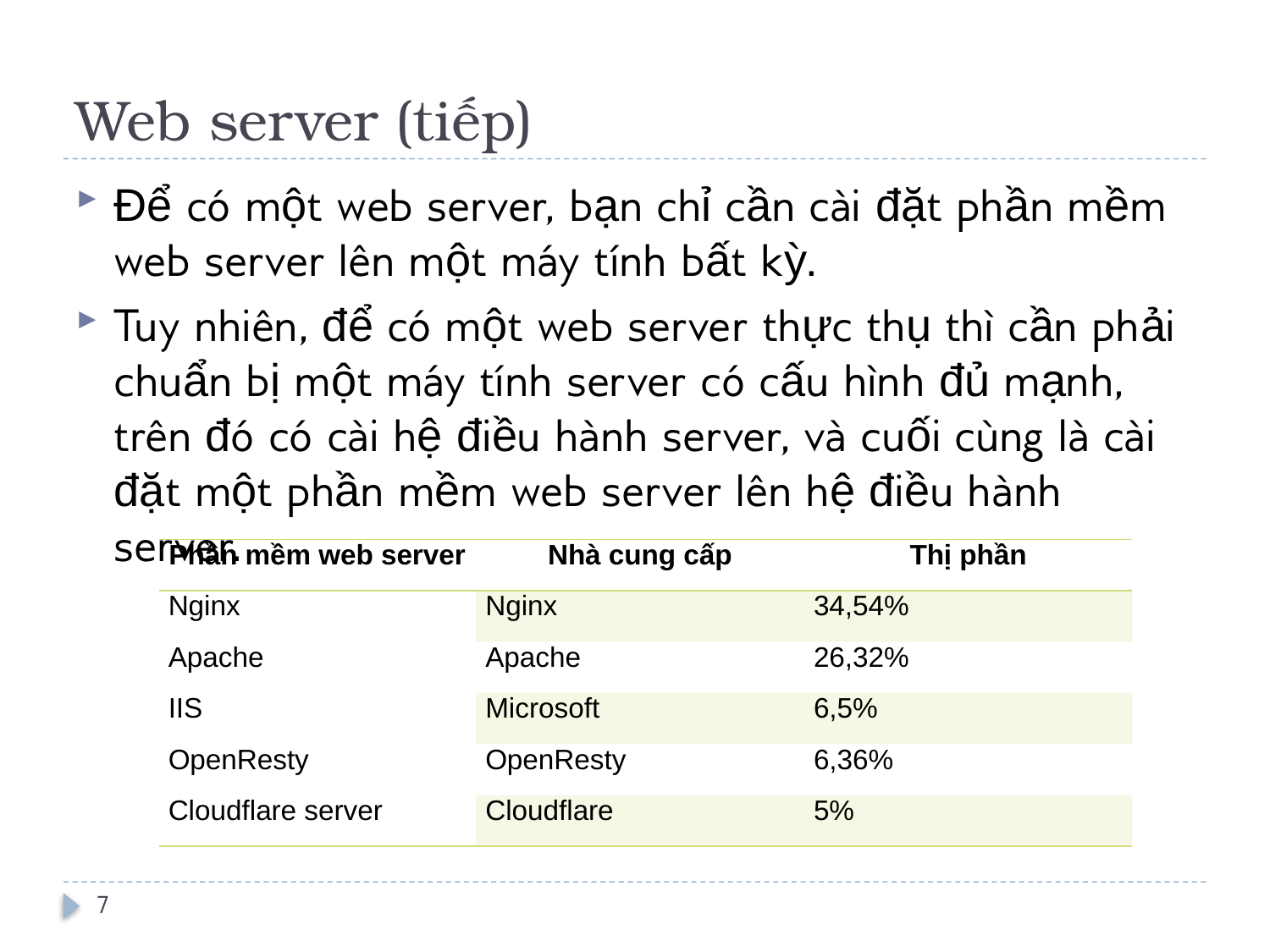

# Web server (tiếp)
Để có một web server, bạn chỉ cần cài đặt phần mềm web server lên một máy tính bất kỳ.
Tuy nhiên, để có một web server thực thụ thì cần phải chuẩn bị một máy tính server có cấu hình đủ mạnh, trên đó có cài hệ điều hành server, và cuối cùng là cài đặt một phần mềm web server lên hệ điều hành server.

| Phần mềm web server | Nhà cung cấp | Thị phần |
| --- | --- | --- |
| Nginx | Nginx | 34,54% |
| Apache | Apache | 26,32% |
| IIS | Microsoft | 6,5% |
| OpenResty | OpenResty | 6,36% |
| Cloudflare server | Cloudflare | 5% |
7